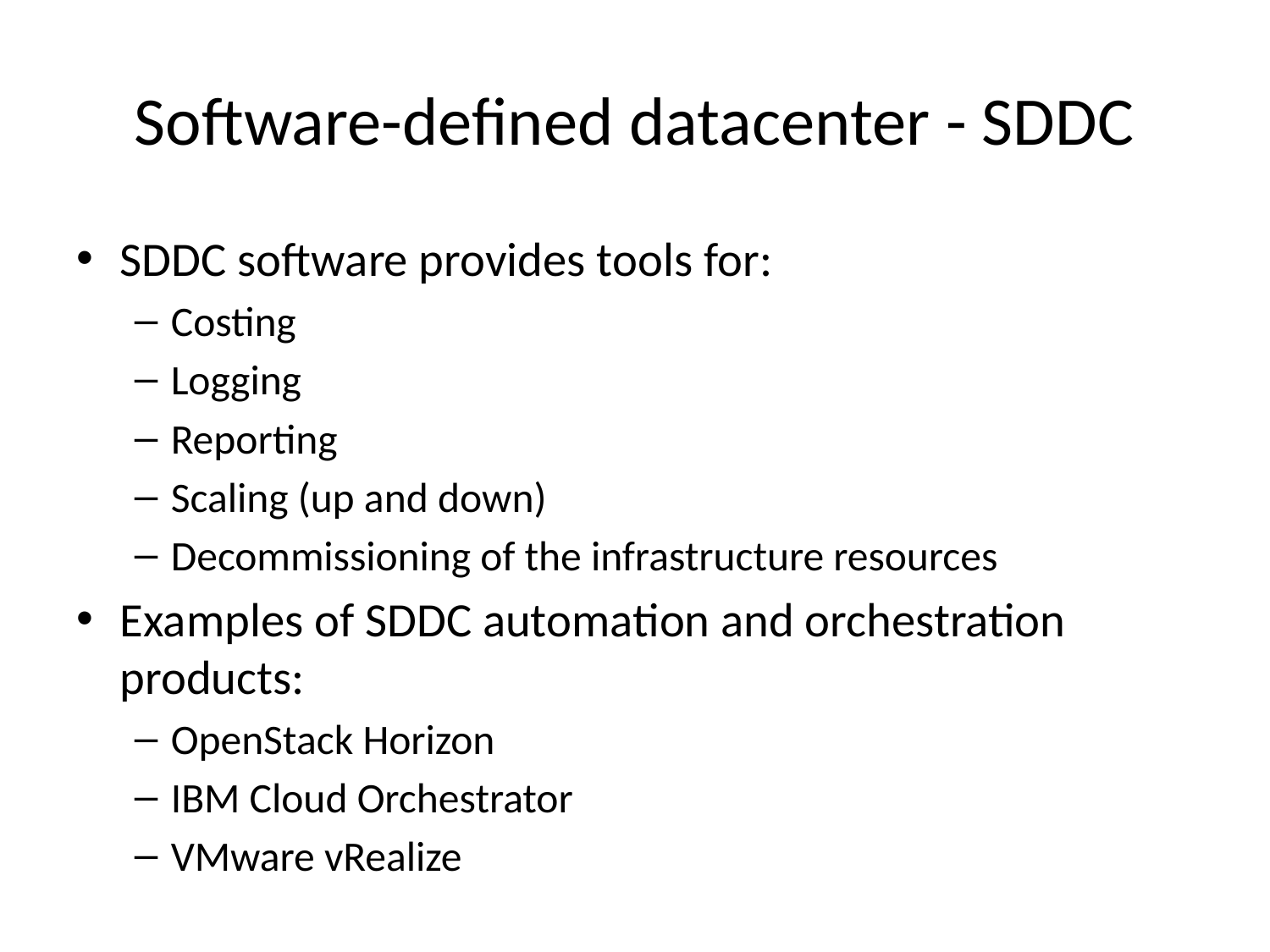

# Software-defined datacenter - SDDC
SDDC software provides tools for:
Costing
Logging
Reporting
Scaling (up and down)
Decommissioning of the infrastructure resources
Examples of SDDC automation and orchestration products:
OpenStack Horizon
IBM Cloud Orchestrator
VMware vRealize